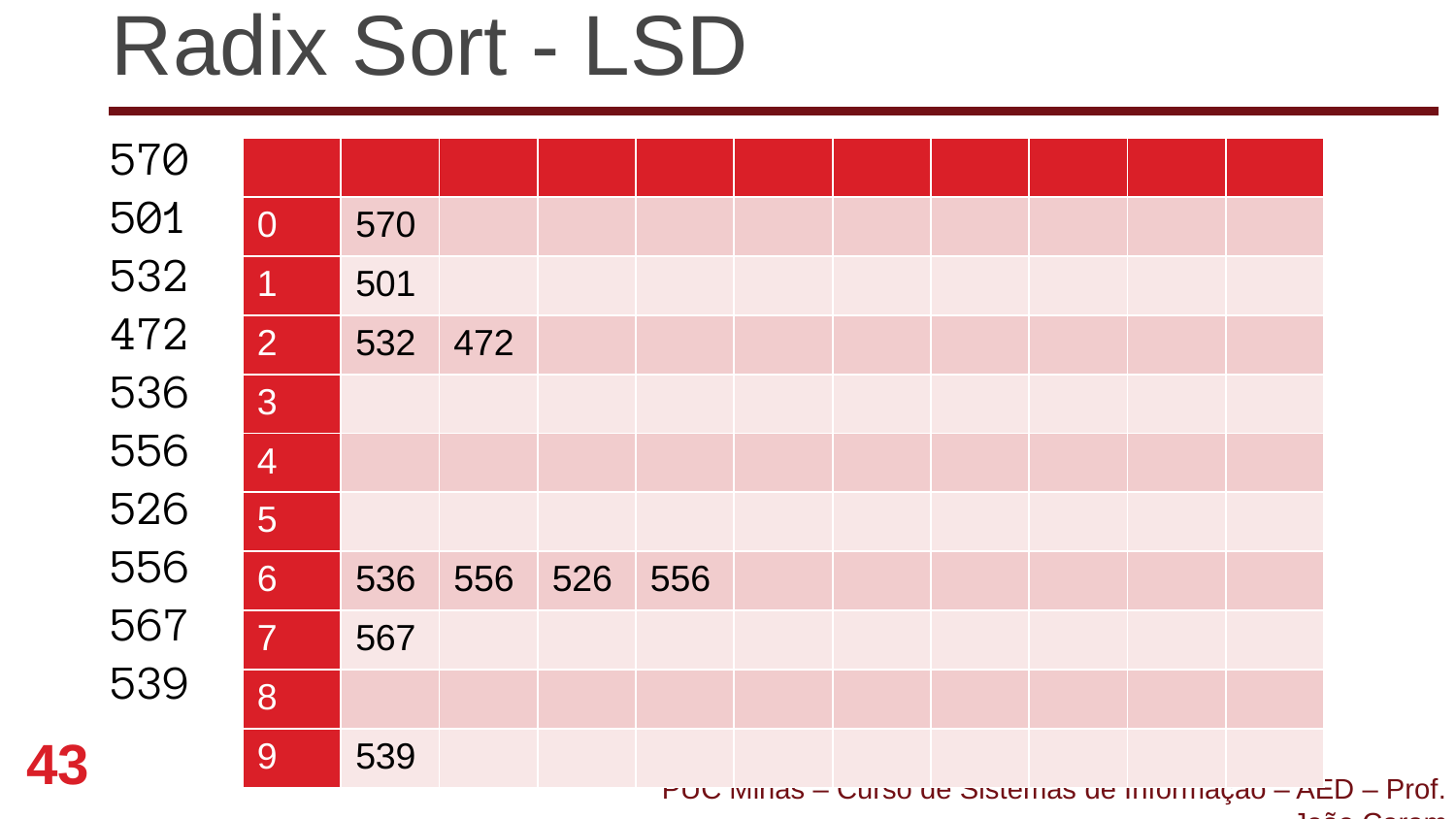

# Radix Sort - LSD
570
501
532
472
536
556
526
556
567
539
|  |  |  |  |  |  |  |  |  |  |  |
| --- | --- | --- | --- | --- | --- | --- | --- | --- | --- | --- |
| 0 | 570 |  |  |  |  |  |  |  |  |  |
| 1 | 501 |  |  |  |  |  |  |  |  |  |
| 2 | 532 | 472 |  |  |  |  |  |  |  |  |
| 3 |  |  |  |  |  |  |  |  |  |  |
| 4 |  |  |  |  |  |  |  |  |  |  |
| 5 |  |  |  |  |  |  |  |  |  |  |
| 6 | 536 | 556 | 526 | 556 |  |  |  |  |  |  |
| 7 | 567 |  |  |  |  |  |  |  |  |  |
| 8 |  |  |  |  |  |  |  |  |  |  |
| 9 | 539 |  |  |  |  |  |  |  |  |  |
43
PUC Minas – Curso de Sistemas de Informação – AED – Prof. João Caram